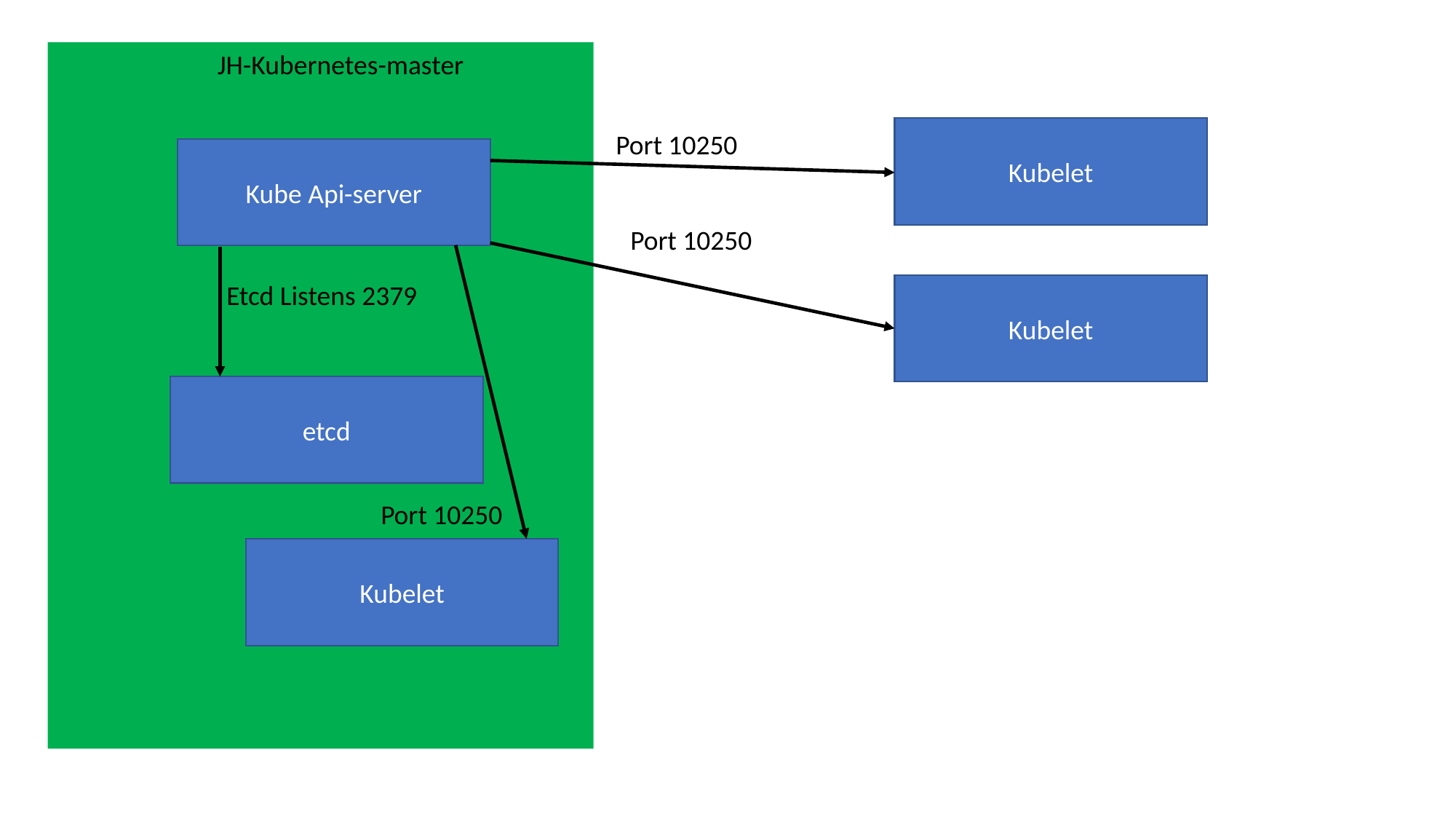

JH-Kubernetes-master
Kubelet
Port 10250
Kube Api-server
Port 10250
Etcd Listens 2379
Kubelet
etcd
Port 10250
Kubelet